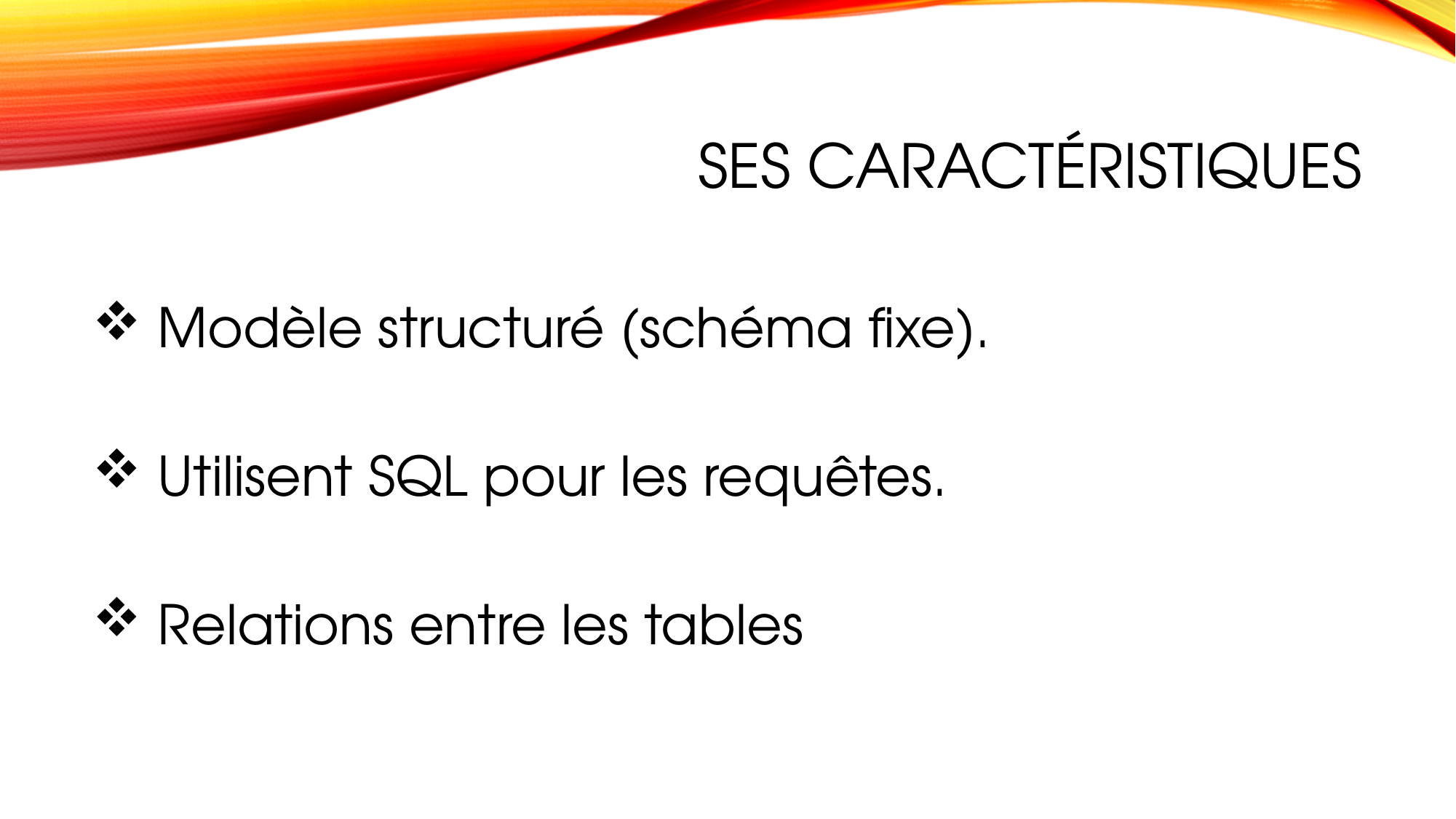

# SES Caractéristiques
 Modèle structuré (schéma fixe).

 Utilisent SQL pour les requêtes.

 Relations entre les tables